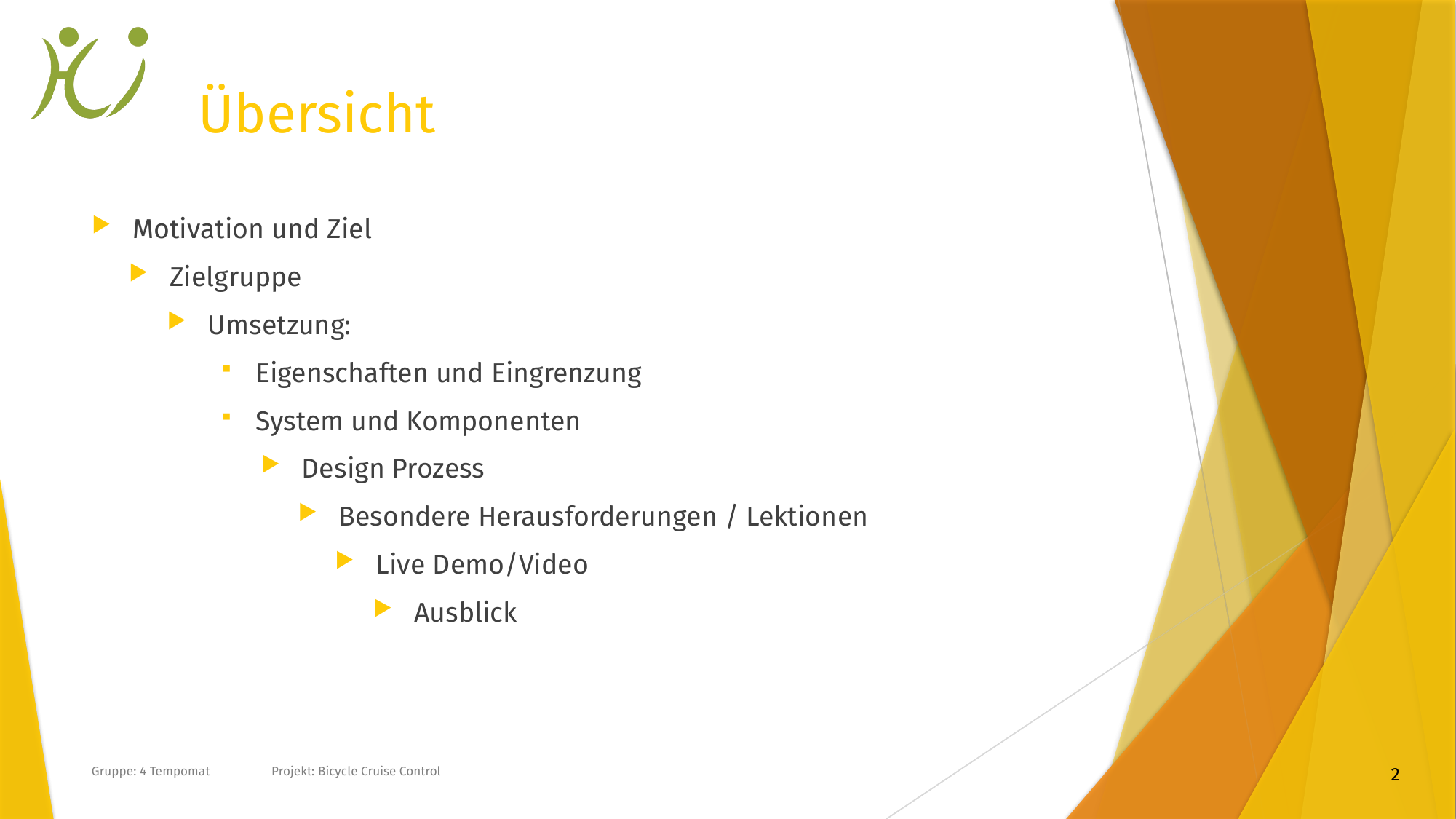

# Übersicht
Motivation und Ziel

Zielgruppe

Umsetzung:
Eigenschaften und Eingrenzung
System und Komponenten

Design Prozess

Besondere Herausforderungen / Lektionen

Live Demo/Video

Ausblick